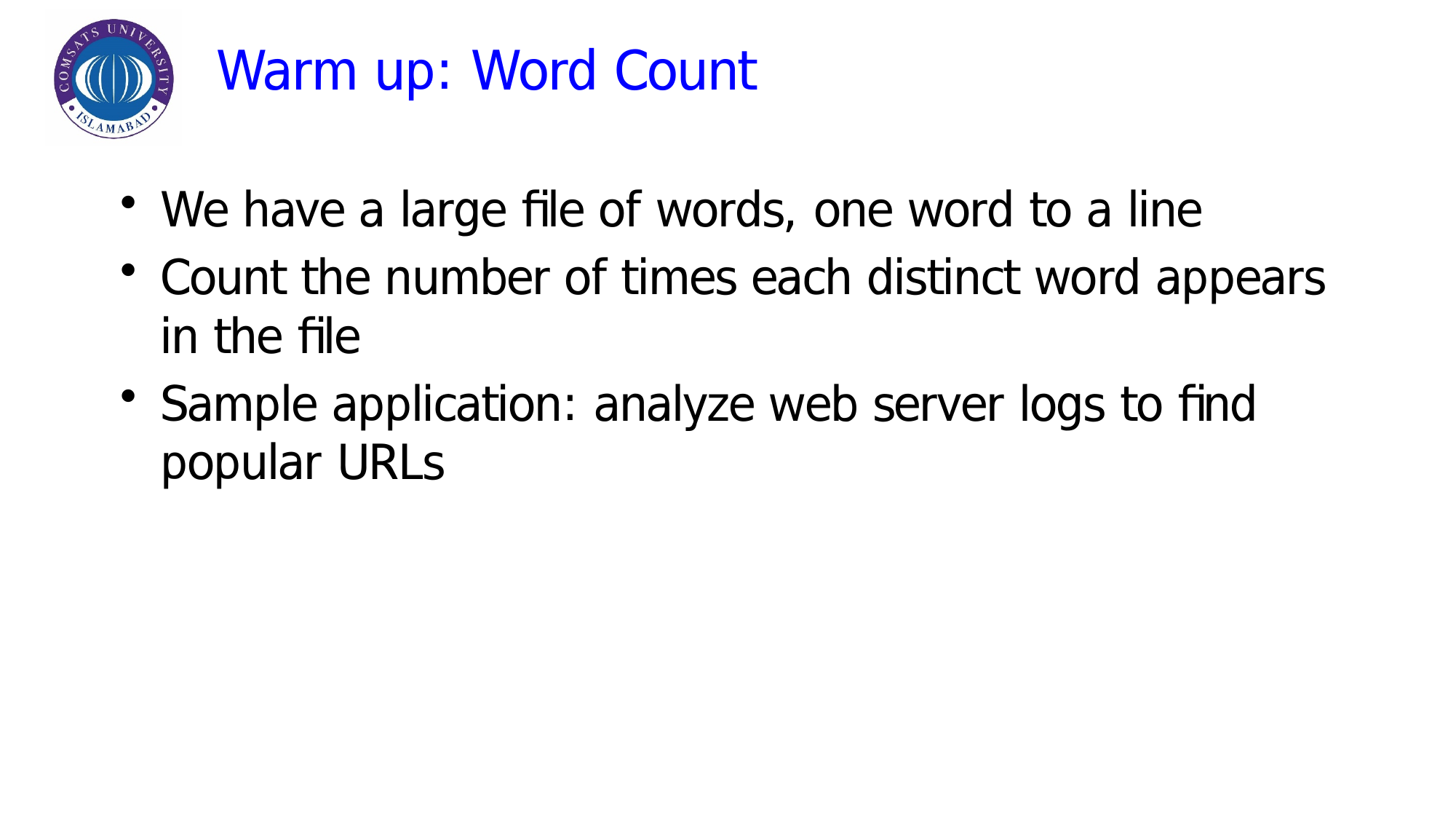

# Warm up: Word Count
We have a large file of words, one word to a line
Count the number of times each distinct word appears in the file
Sample application: analyze web server logs to find popular URLs